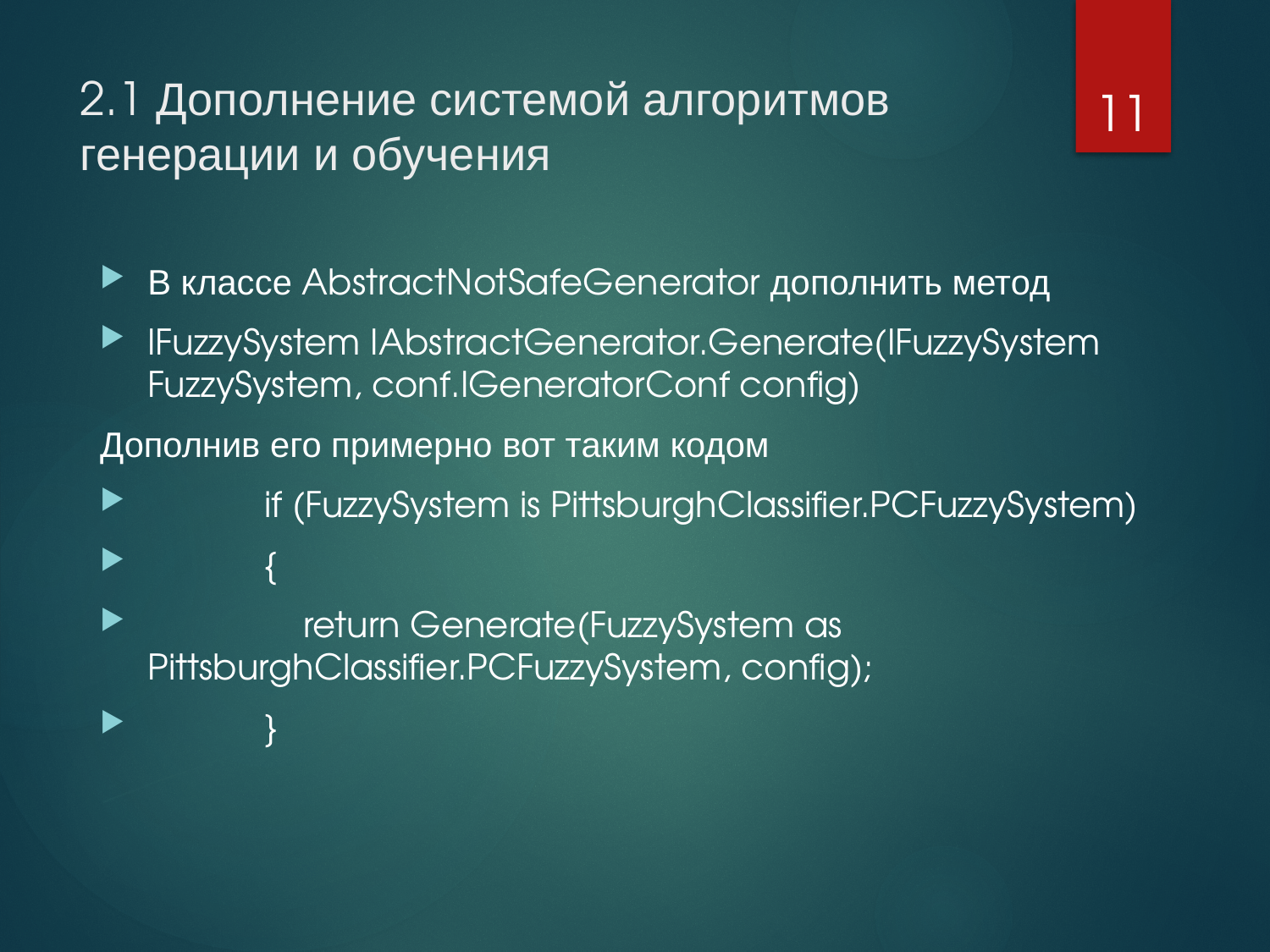

11
# 2.1 Дополнение системой алгоритмов генерации и обучения
В классе AbstractNotSafeGenerator дополнить метод
IFuzzySystem IAbstractGenerator.Generate(IFuzzySystem FuzzySystem, conf.IGeneratorConf config)
Дополнив его примерно вот таким кодом
            if (FuzzySystem is PittsburghClassifier.PCFuzzySystem)
            {
                return Generate(FuzzySystem as PittsburghClassifier.PCFuzzySystem, config);
            }